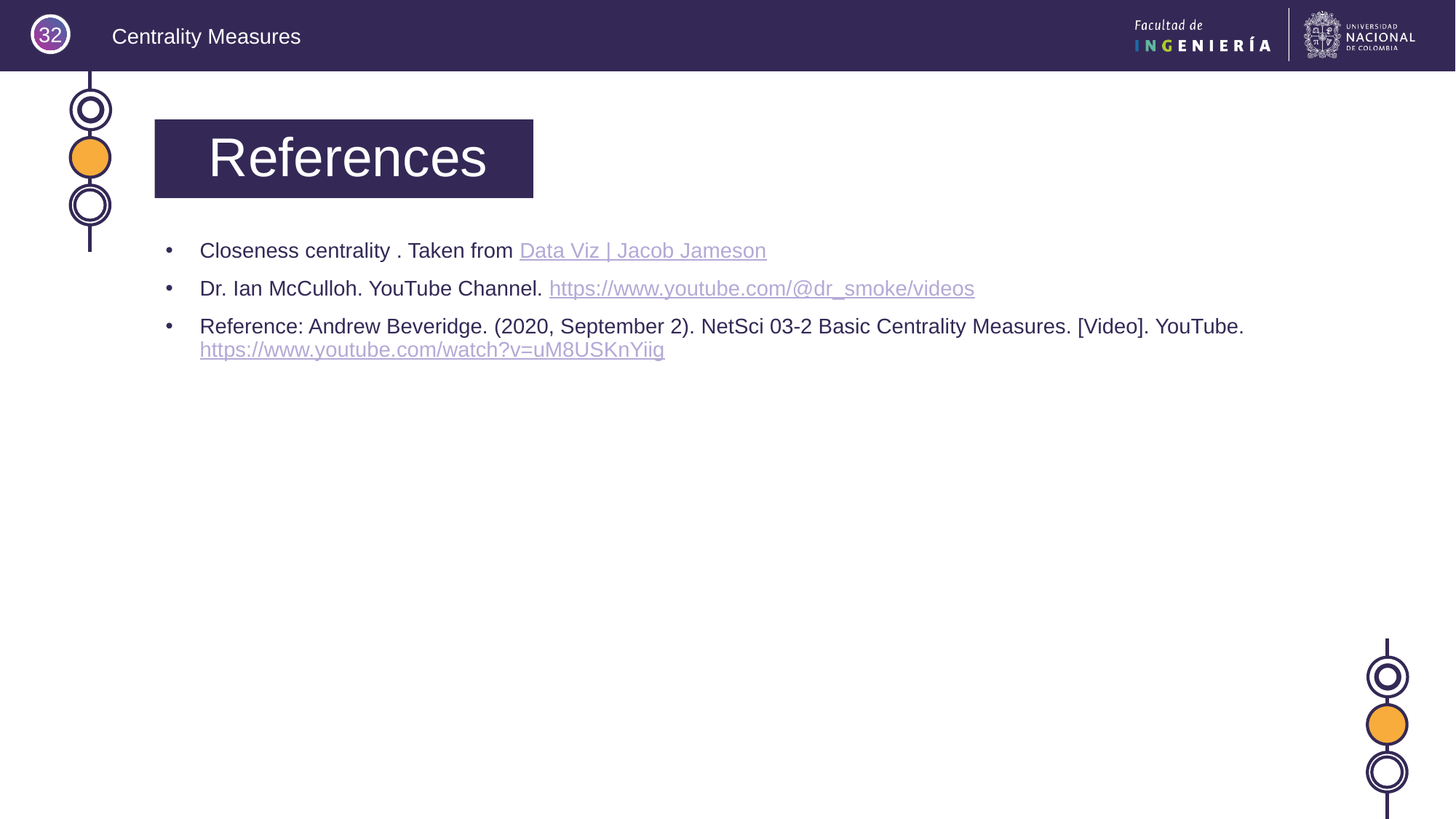

32
# References
Closeness centrality . Taken from Data Viz | Jacob Jameson
Dr. Ian McCulloh. YouTube Channel. https://www.youtube.com/@dr_smoke/videos
Reference: Andrew Beveridge. (2020, September 2). NetSci 03-2 Basic Centrality Measures. [Video]. YouTube. https://www.youtube.com/watch?v=uM8USKnYiig